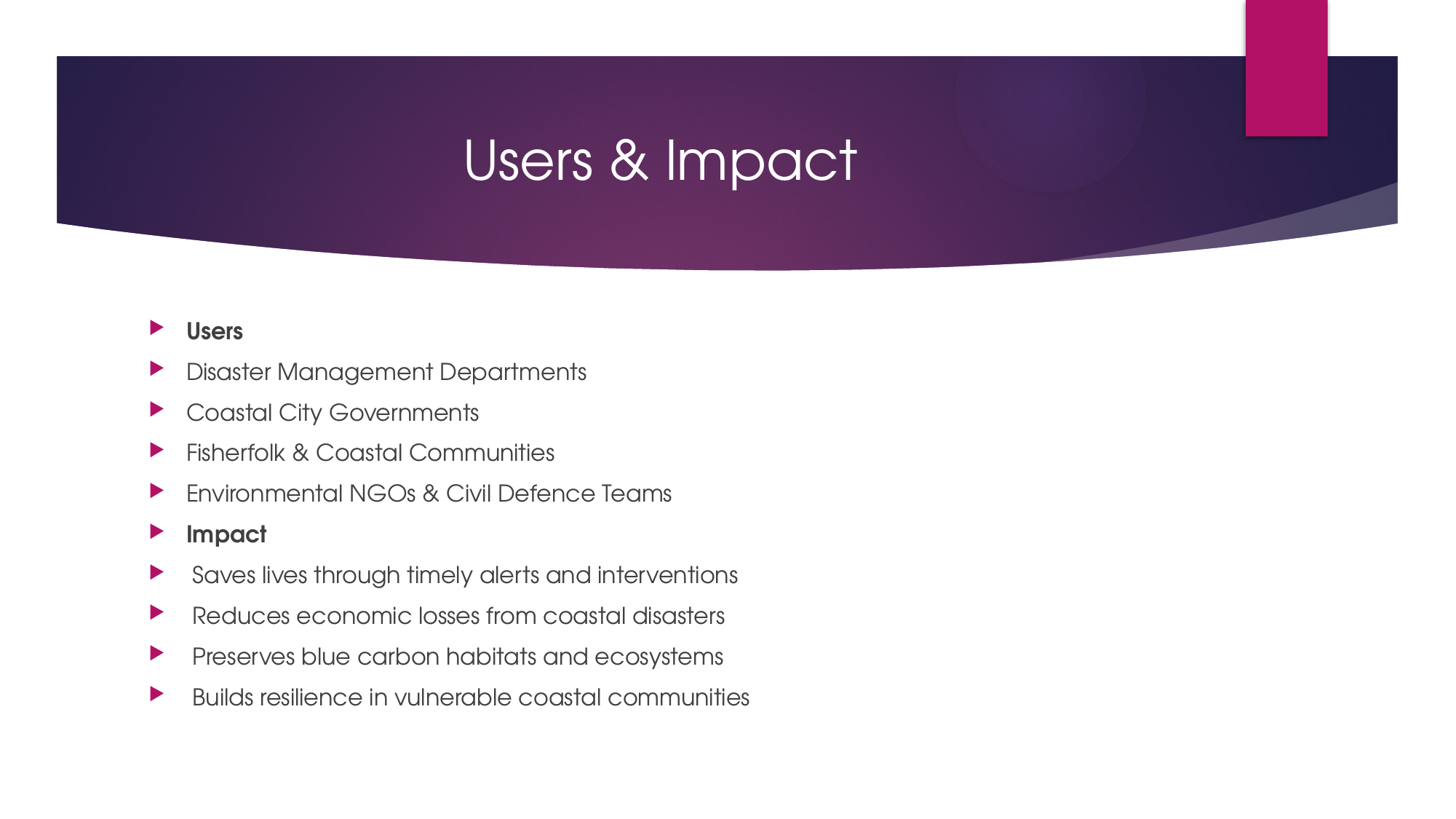

# Users & Impact
Users
Disaster Management Departments
Coastal City Governments
Fisherfolk & Coastal Communities
Environmental NGOs & Civil Defence Teams
Impact
 Saves lives through timely alerts and interventions
 Reduces economic losses from coastal disasters
 Preserves blue carbon habitats and ecosystems
 Builds resilience in vulnerable coastal communities